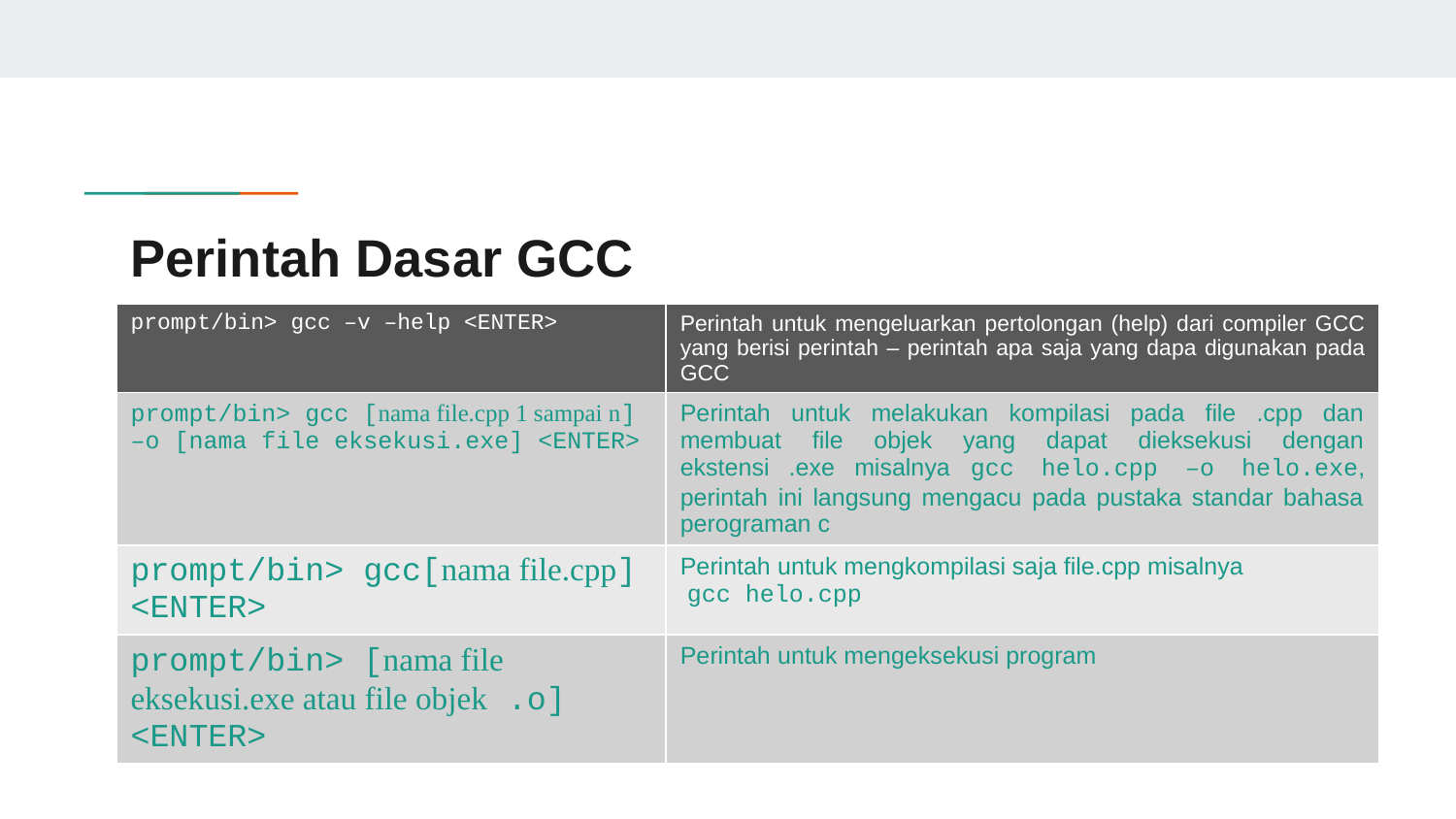

# Perintah Dasar GCC
| prompt/bin> gcc –v –help <ENTER> | Perintah untuk mengeluarkan pertolongan (help) dari compiler GCC yang berisi perintah – perintah apa saja yang dapa digunakan pada GCC |
| --- | --- |
| prompt/bin> gcc [nama file.cpp 1 sampai n] –o [nama file eksekusi.exe] <ENTER> | Perintah untuk melakukan kompilasi pada file .cpp dan membuat file objek yang dapat dieksekusi dengan ekstensi .exe misalnya gcc helo.cpp –o helo.exe, perintah ini langsung mengacu pada pustaka standar bahasa perograman c |
| prompt/bin> gcc[nama file.cpp] <ENTER> | Perintah untuk mengkompilasi saja file.cpp misalnya gcc helo.cpp |
| prompt/bin> [nama file eksekusi.exe atau file objek .o] <ENTER> | Perintah untuk mengeksekusi program |